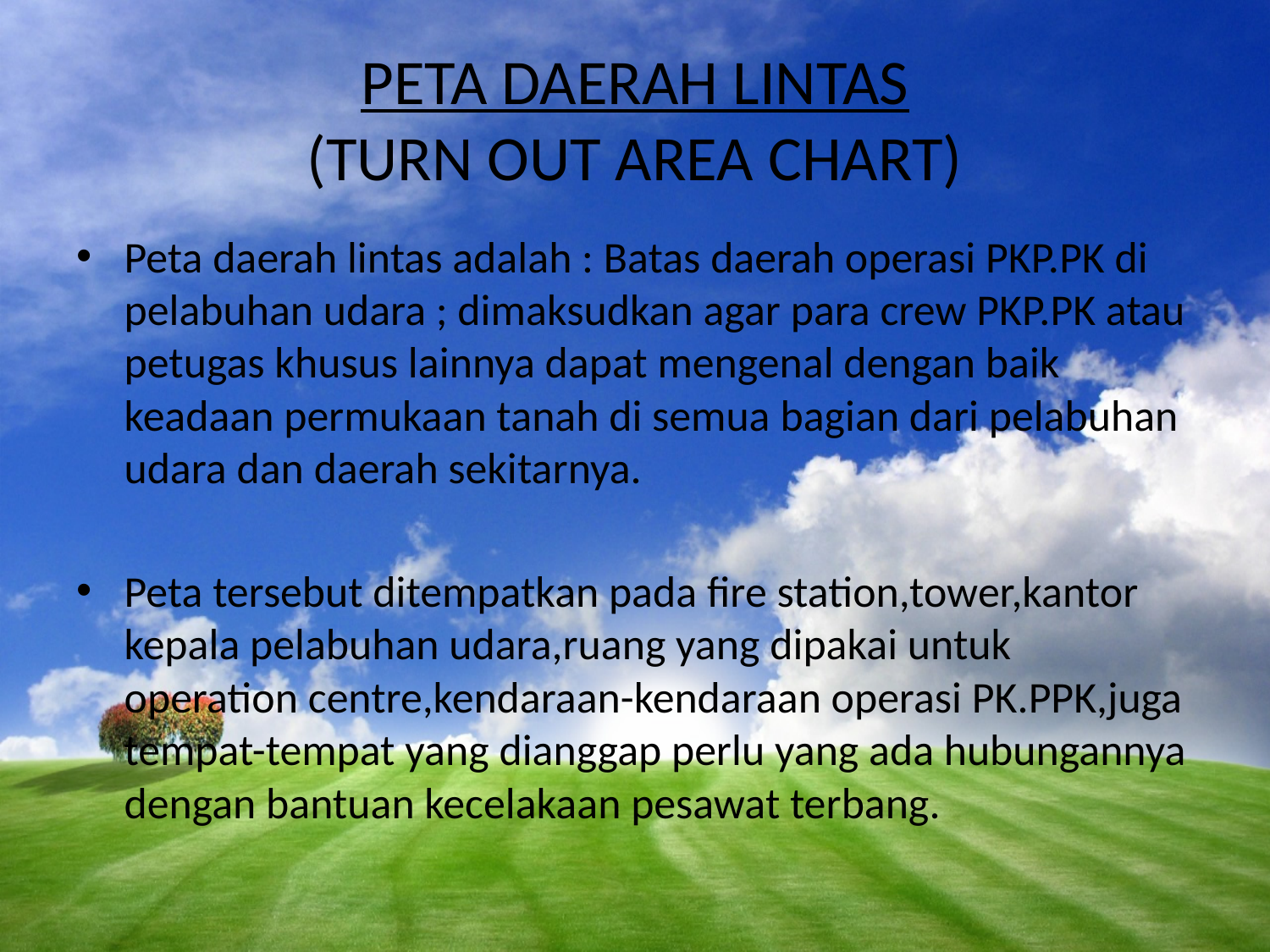

# PETA DAERAH LINTAS (TURN OUT AREA CHART)
Peta daerah lintas adalah : Batas daerah operasi PKP.PK di pelabuhan udara ; dimaksudkan agar para crew PKP.PK atau petugas khusus lainnya dapat mengenal dengan baik keadaan permukaan tanah di semua bagian dari pelabuhan udara dan daerah sekitarnya.

Peta tersebut ditempatkan pada fire station,tower,kantor kepala pelabuhan udara,ruang yang dipakai untuk operation centre,kendaraan-kendaraan operasi PK.PPK,juga tempat-tempat yang dianggap perlu yang ada hubungannya dengan bantuan kecelakaan pesawat terbang.